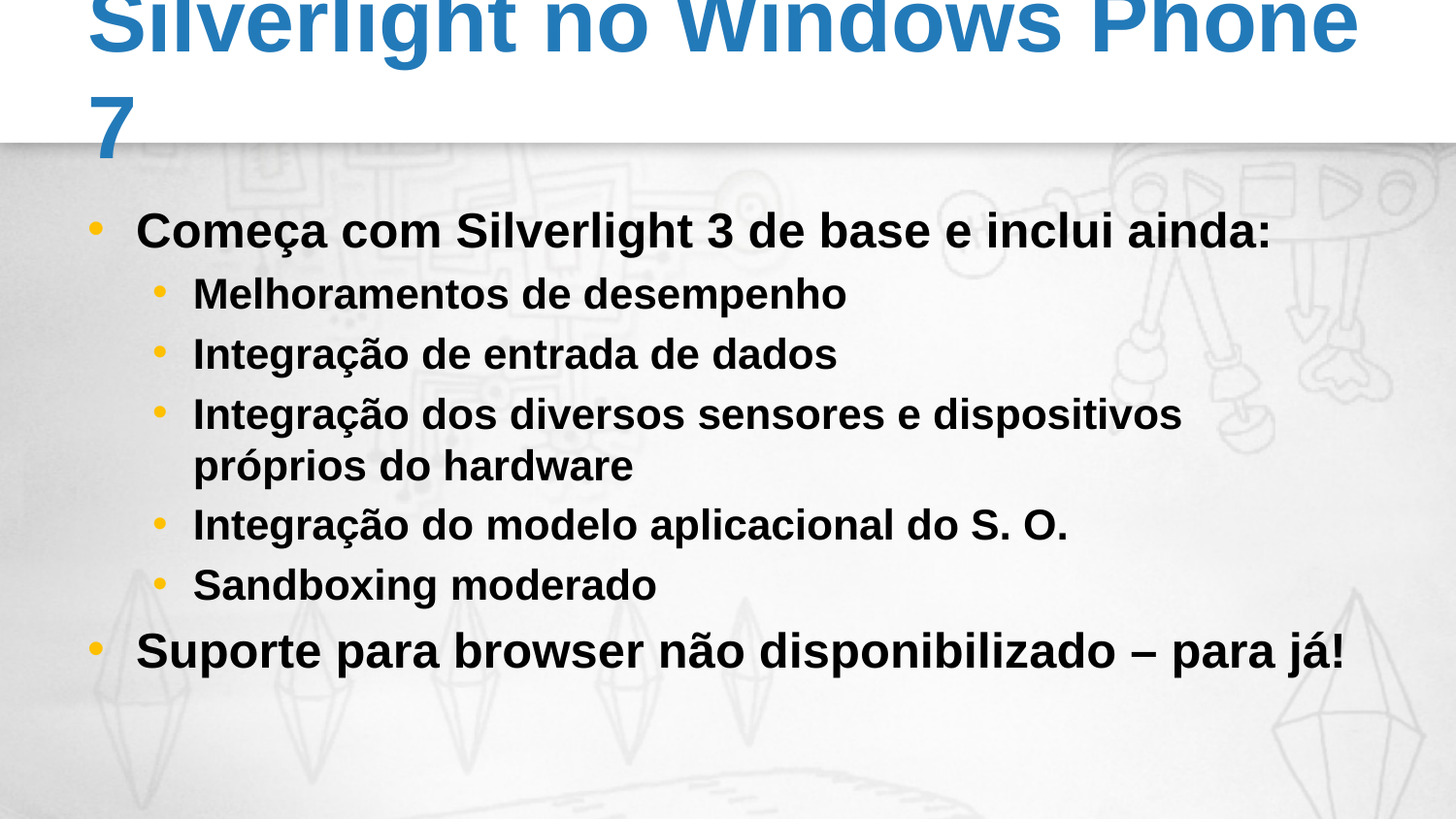

# Silverlight no Windows Phone 7
Começa com Silverlight 3 de base e inclui ainda:
Melhoramentos de desempenho
Integração de entrada de dados
Integração dos diversos sensores e dispositivos próprios do hardware
Integração do modelo aplicacional do S. O.
Sandboxing moderado
Suporte para browser não disponibilizado – para já!